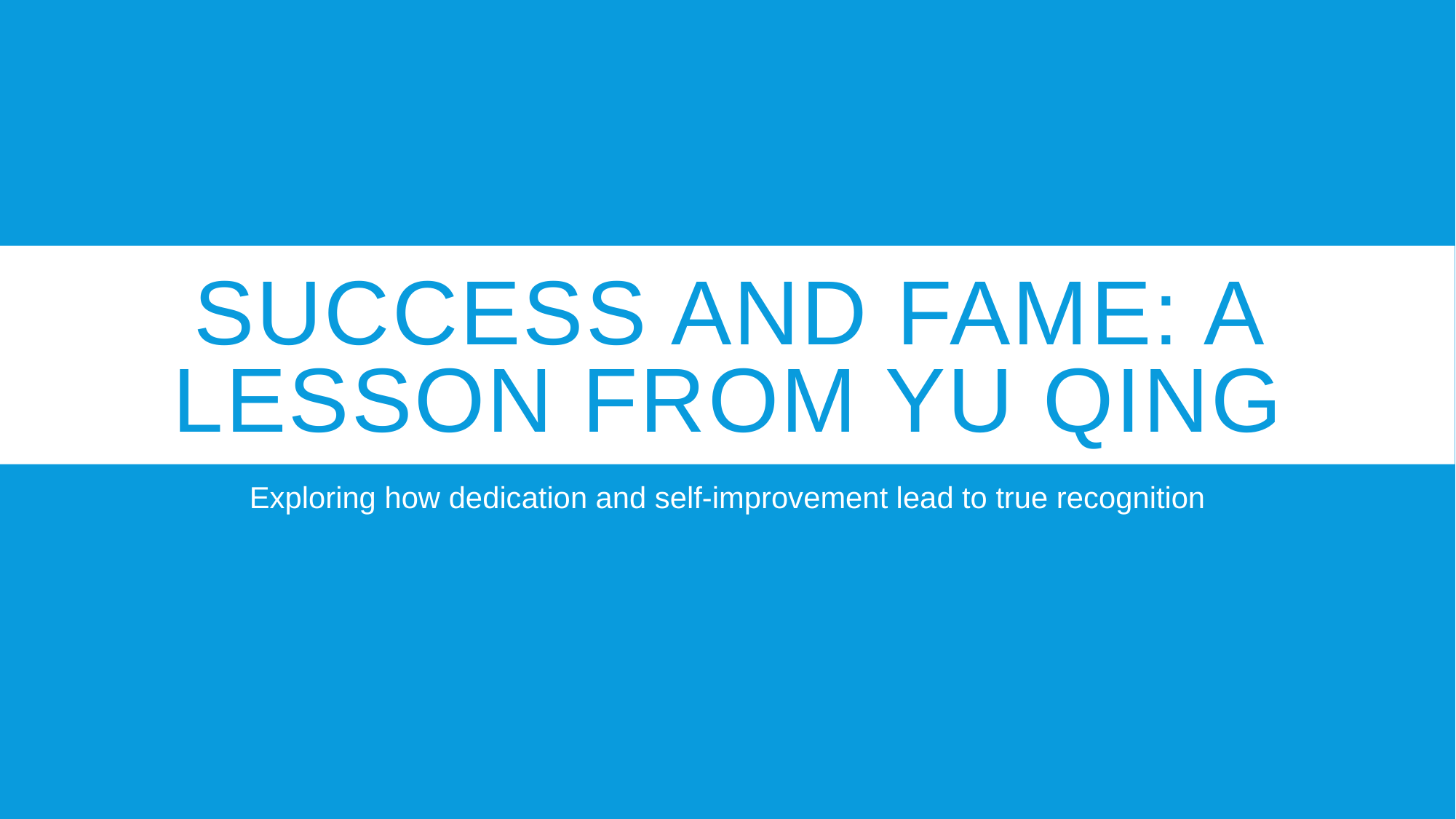

# Success and Fame: A Lesson from Yu Qing
Exploring how dedication and self-improvement lead to true recognition